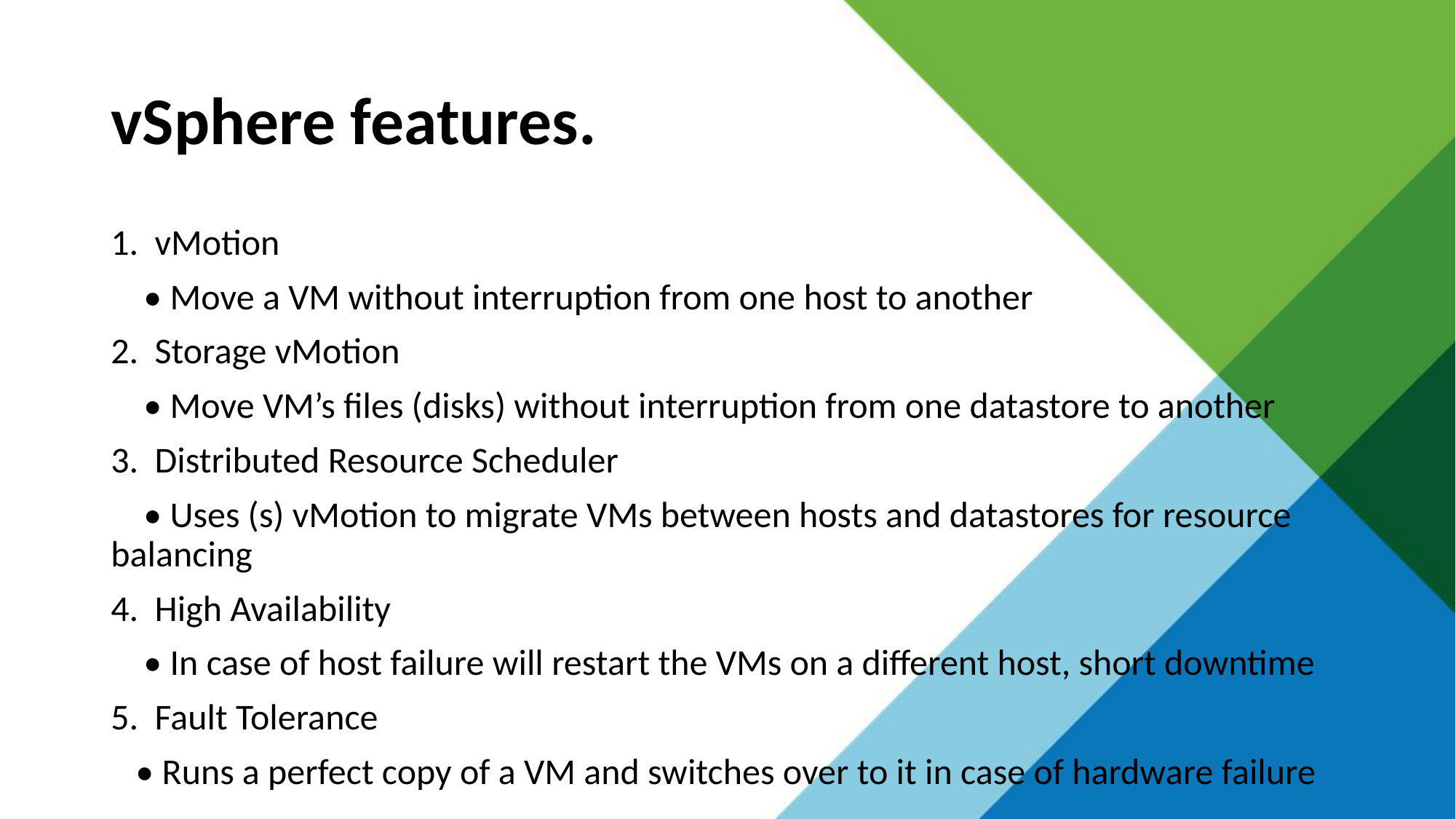

# vSphere features.
1.  vMotion
    • Move a VM without interruption from one host to another
2.  Storage vMotion
    • Move VM’s files (disks) without interruption from one datastore to another
3.  Distributed Resource Scheduler
    • Uses (s) vMotion to migrate VMs between hosts and datastores for resource balancing
4.  High Availability
    • In case of host failure will restart the VMs on a different host, short downtime
5.  Fault Tolerance
   • Runs a perfect copy of a VM and switches over to it in case of hardware failure